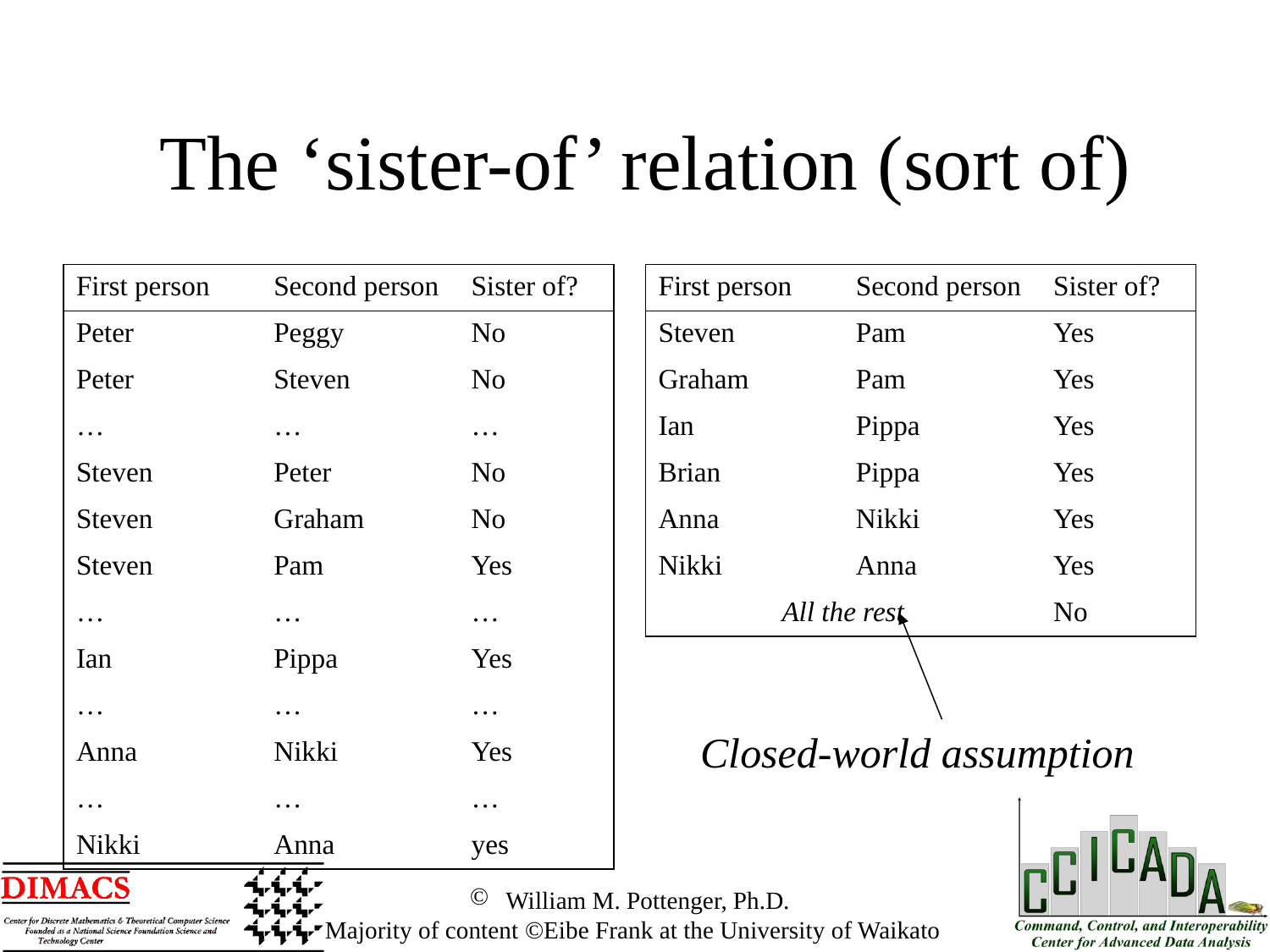

The ‘sister-of’ relation (sort of)
| First person | Second person | Sister of? |
| --- | --- | --- |
| Peter | Peggy | No |
| Peter | Steven | No |
| … | … | … |
| Steven | Peter | No |
| Steven | Graham | No |
| Steven | Pam | Yes |
| … | … | … |
| Ian | Pippa | Yes |
| … | … | … |
| Anna | Nikki | Yes |
| … | … | … |
| Nikki | Anna | yes |
| First person | Second person | Sister of? |
| --- | --- | --- |
| Steven | Pam | Yes |
| Graham | Pam | Yes |
| Ian | Pippa | Yes |
| Brian | Pippa | Yes |
| Anna | Nikki | Yes |
| Nikki | Anna | Yes |
| All the rest |  | No |

Closed-world assumption
 William M. Pottenger, Ph.D.
 Majority of content ©Eibe Frank at the University of Waikato